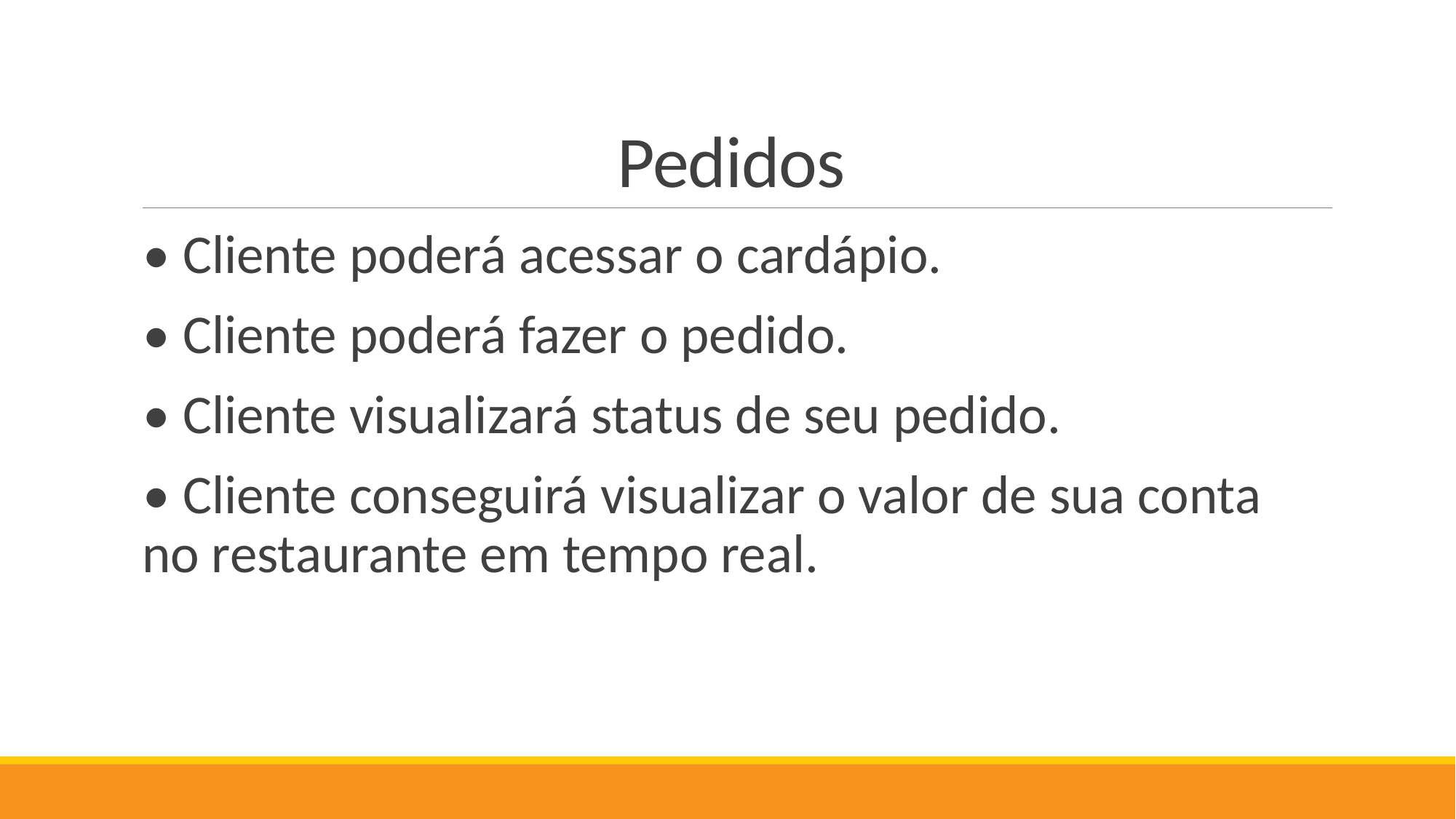

# Pedidos
• Cliente poderá acessar o cardápio.
• Cliente poderá fazer o pedido.
• Cliente visualizará status de seu pedido.
• Cliente conseguirá visualizar o valor de sua conta no restaurante em tempo real.